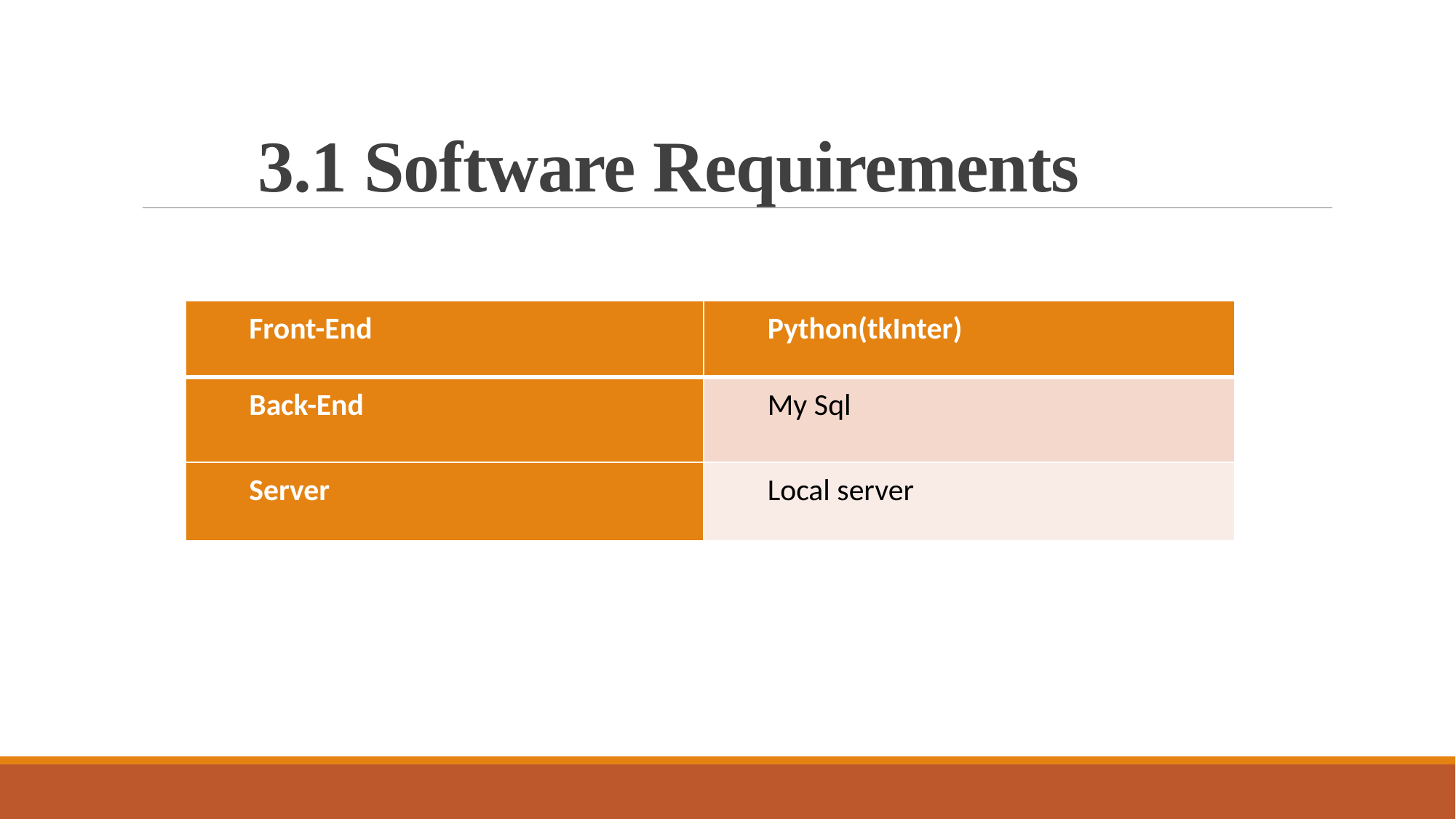

3.1 Software Requirements
| Front-End | Python(tkInter) |
| --- | --- |
| Back-End | My Sql |
| Server | Local server |